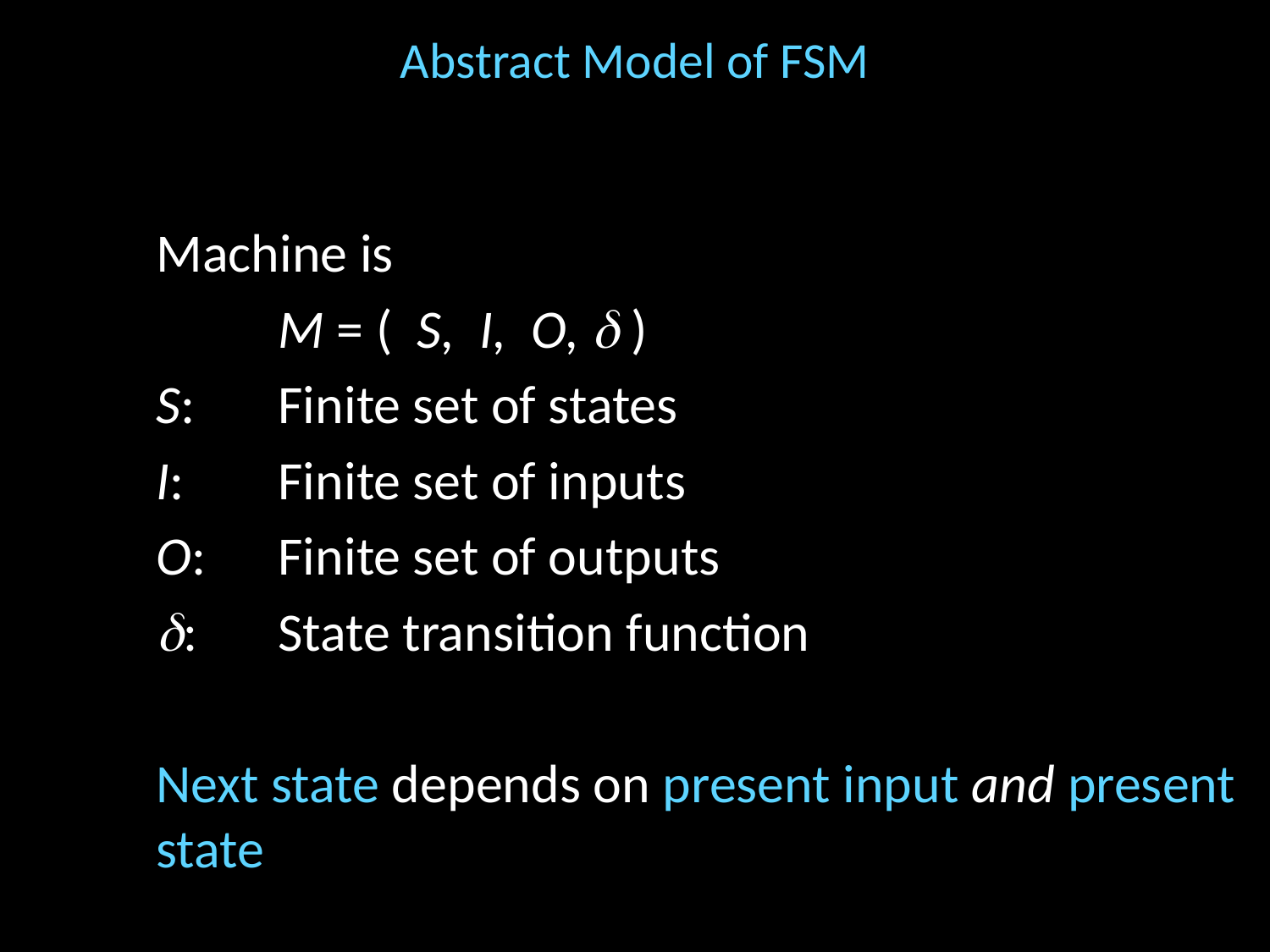

# Abstract Model of FSM
Machine is
			M = (  S,  I,  O, δ )
S:	Finite set of states
I:	Finite set of inputs
O:	Finite set of outputs
δ:	State transition function

Next state depends on present input and present state